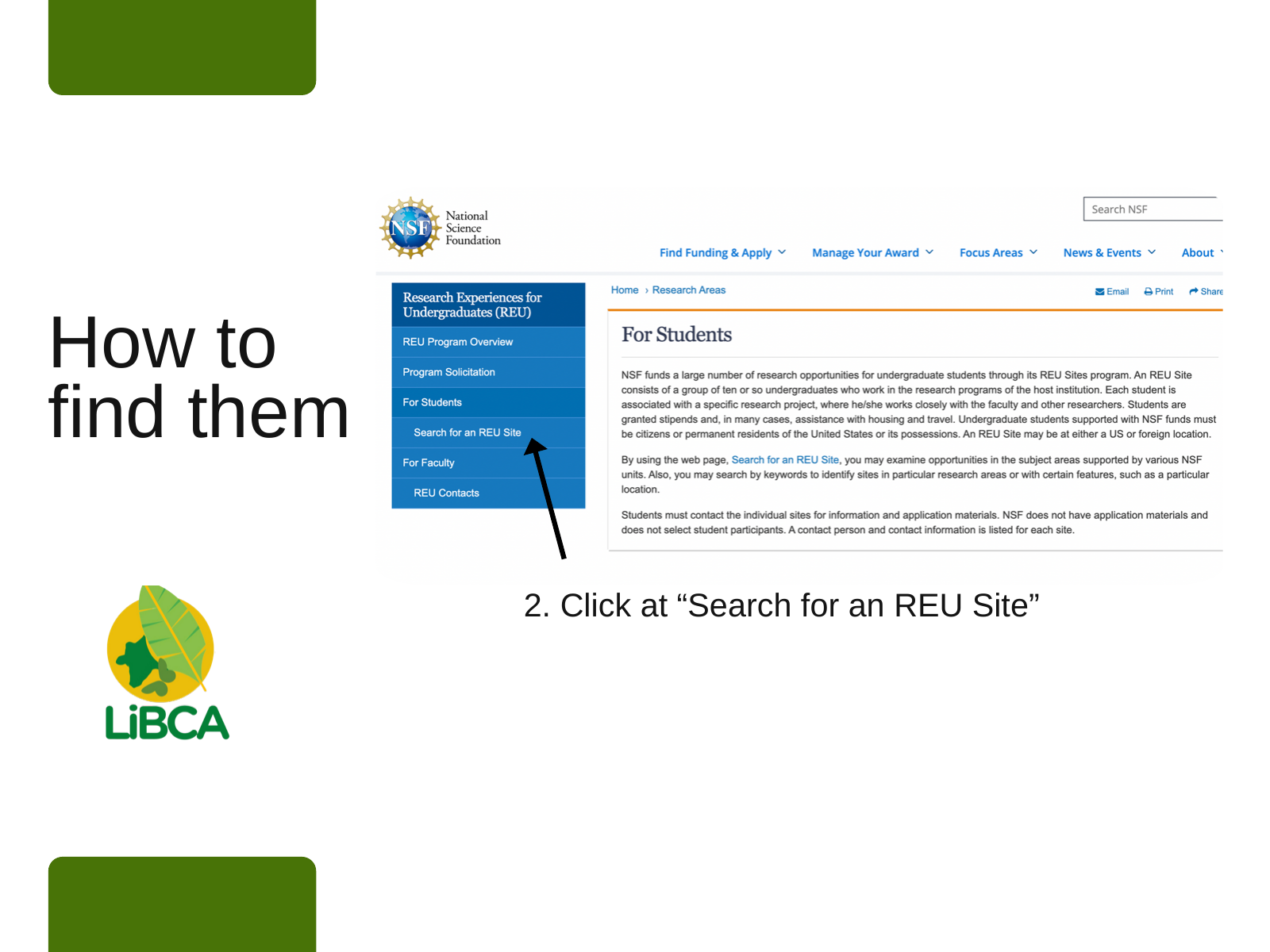

How to find them

2. Click at “Search for an REU Site”